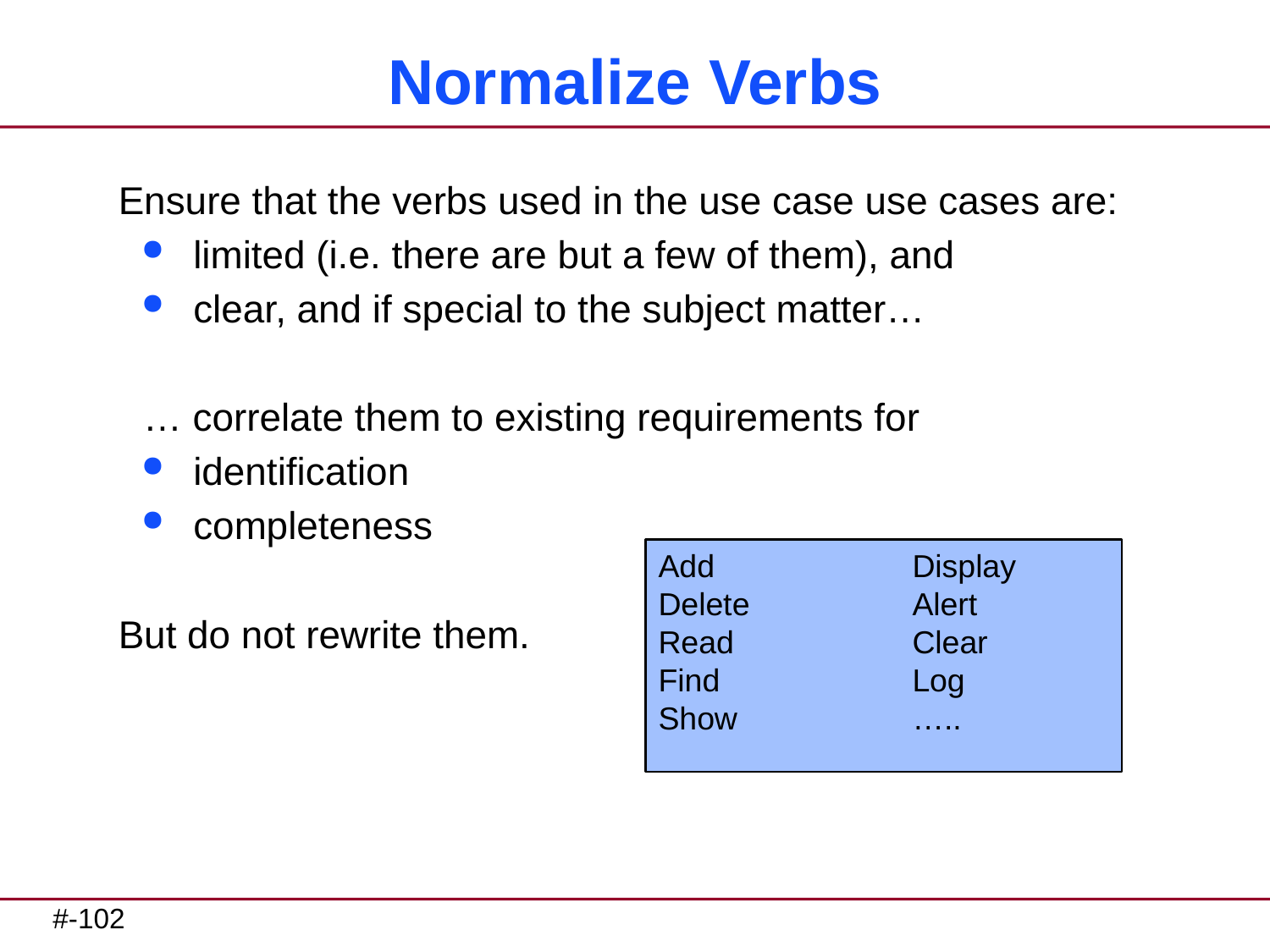

# Normalize Verbs
Ensure that the verbs used in the use case use cases are:
limited (i.e. there are but a few of them), and
clear, and if special to the subject matter…

… correlate them to existing requirements for
identification
completeness

But do not rewrite them.

Add		Display
Delete		Alert
Read		Clear
Find		Log
Show		…..